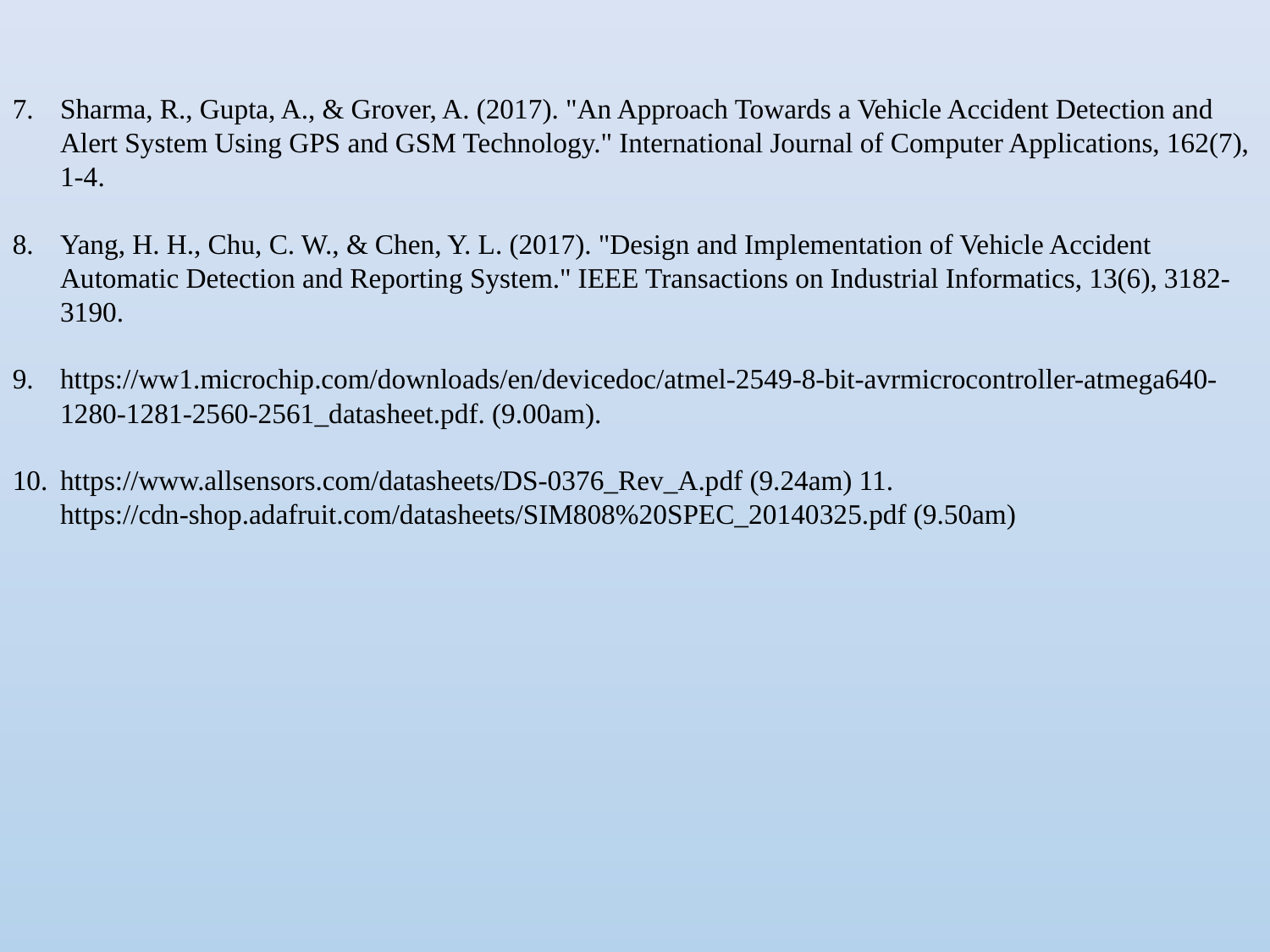

Sharma, R., Gupta, A., & Grover, A. (2017). "An Approach Towards a Vehicle Accident Detection and Alert System Using GPS and GSM Technology." International Journal of Computer Applications, 162(7), 1-4.

Yang, H. H., Chu, C. W., & Chen, Y. L. (2017). "Design and Implementation of Vehicle Accident Automatic Detection and Reporting System." IEEE Transactions on Industrial Informatics, 13(6), 3182-3190.

https://ww1.microchip.com/downloads/en/devicedoc/atmel-2549-8-bit-avrmicrocontroller-atmega640-1280-1281-2560-2561_datasheet.pdf. (9.00am).

https://www.allsensors.com/datasheets/DS-0376_Rev_A.pdf (9.24am) 11. https://cdn-shop.adafruit.com/datasheets/SIM808%20SPEC_20140325.pdf (9.50am)